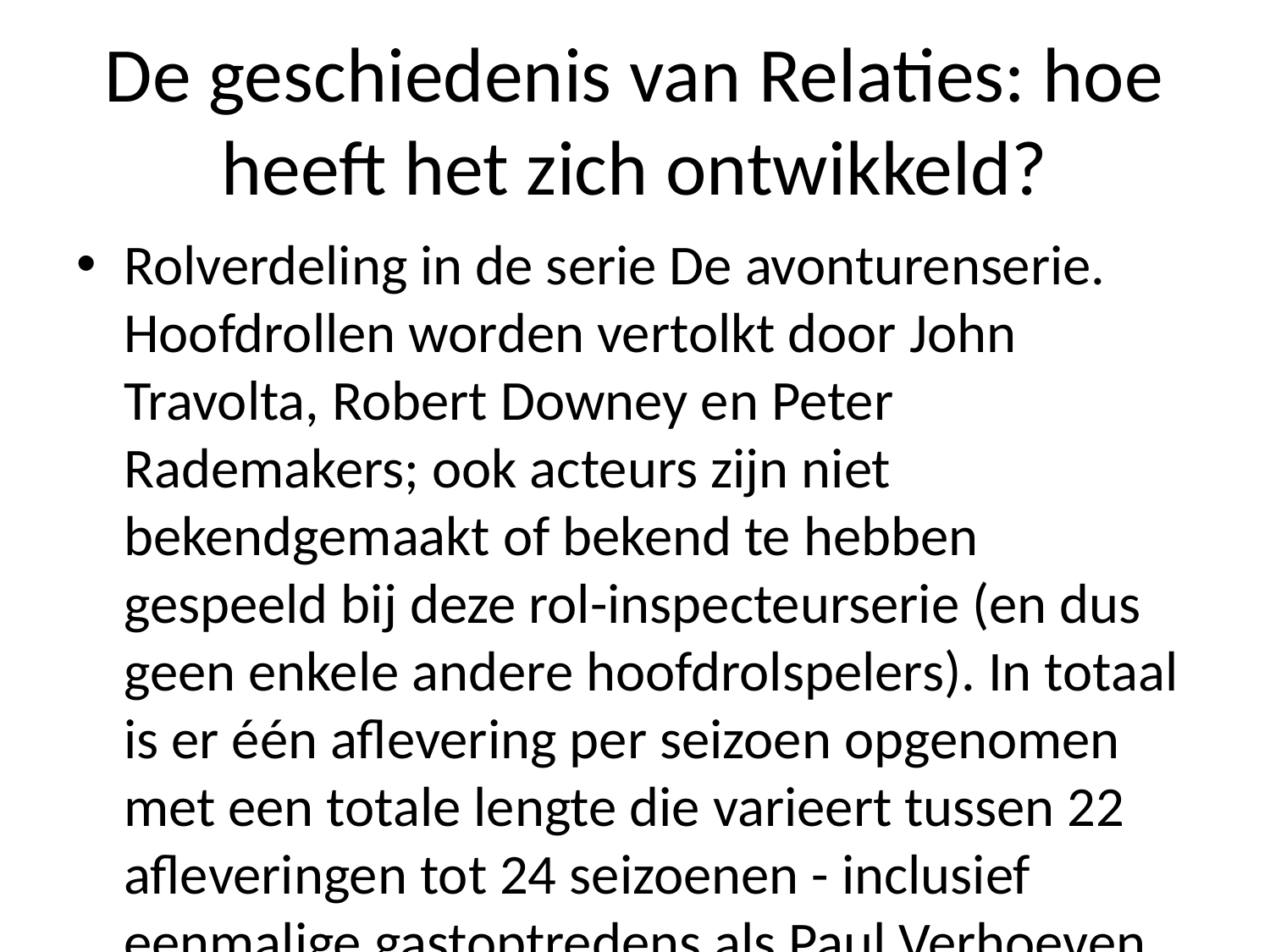

# De geschiedenis van Relaties: hoe heeft het zich ontwikkeld?
Rolverdeling in de serie De avonturenserie. Hoofdrollen worden vertolkt door John Travolta, Robert Downey en Peter Rademakers; ook acteurs zijn niet bekendgemaakt of bekend te hebben gespeeld bij deze rol-inspecteurserie (en dus geen enkele andere hoofdrolspelers). In totaal is er één aflevering per seizoen opgenomen met een totale lengte die varieert tussen 22 afleveringen tot 24 seizoenen - inclusief eenmalige gastoptredens als Paul Verhoeven uit The Twilight Zone , Rob Trip jr., Michael Douglas Jr.. Ook al wordt dit aantal uitgezonden op verschillende locaties waaronder Nederland 3D/NOS Amsterdam . Het programma werd geproduceerd voor televisie onder meer via Veronica's Net5 Studio Sport Entertainment Network Series 2ABC2BBS3CTV4FILM1Televisieprogramma 1The Voice Senior Show***(VS 1996)RTL 4Net 5HitnoteringenProductieoverzichtSeries VSMVPRO 20px|Aanvankelijk